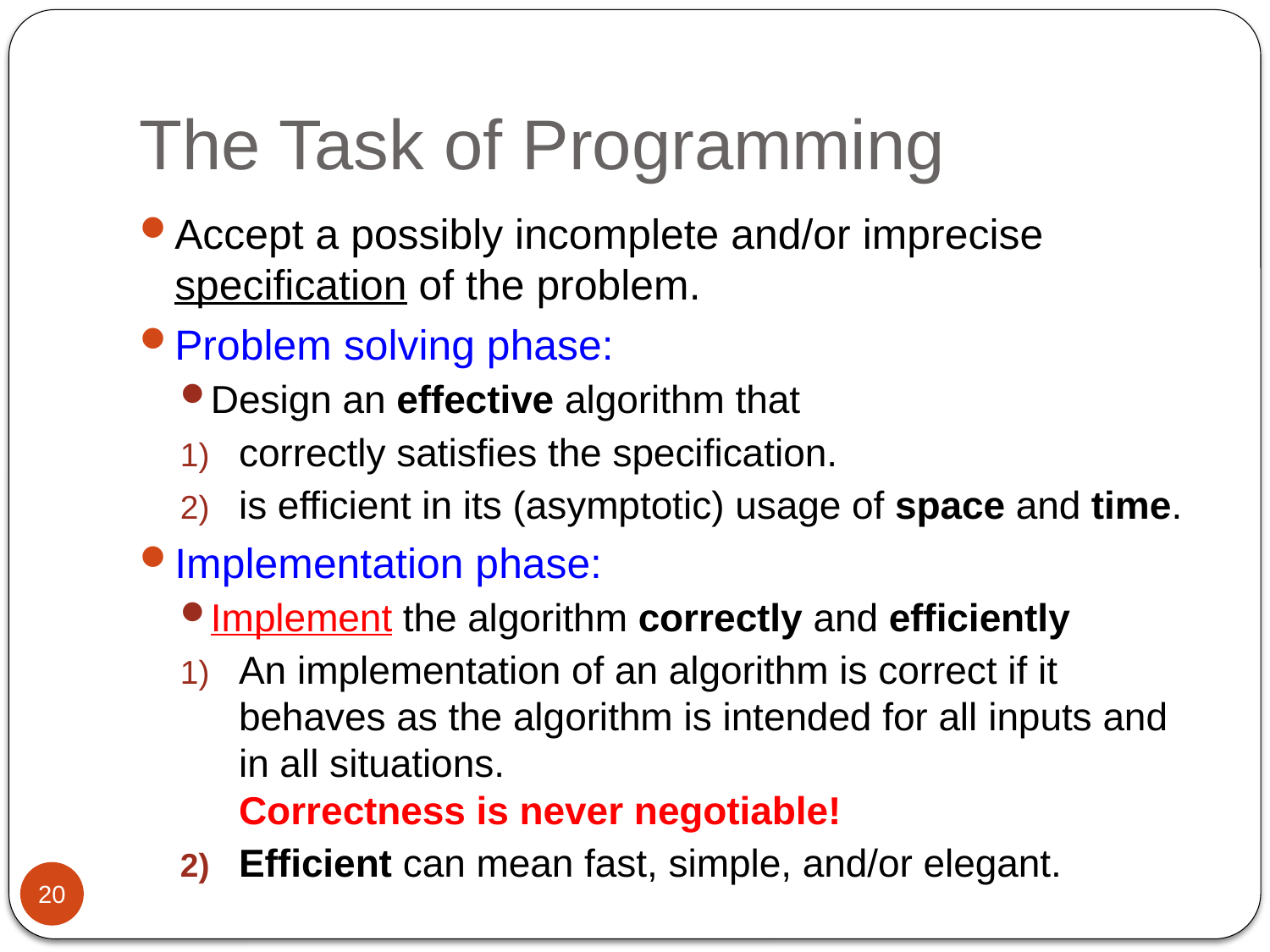

# The Task of Programming
Accept a possibly incomplete and/or imprecise specification of the problem.
Problem solving phase:
Design an effective algorithm that
correctly satisfies the specification.
is efficient in its (asymptotic) usage of space and time.
Implementation phase:
Implement the algorithm correctly and efficiently
An implementation of an algorithm is correct if it behaves as the algorithm is intended for all inputs and in all situations.
Correctness is never negotiable!
Efficient can mean fast, simple, and/or elegant.
20